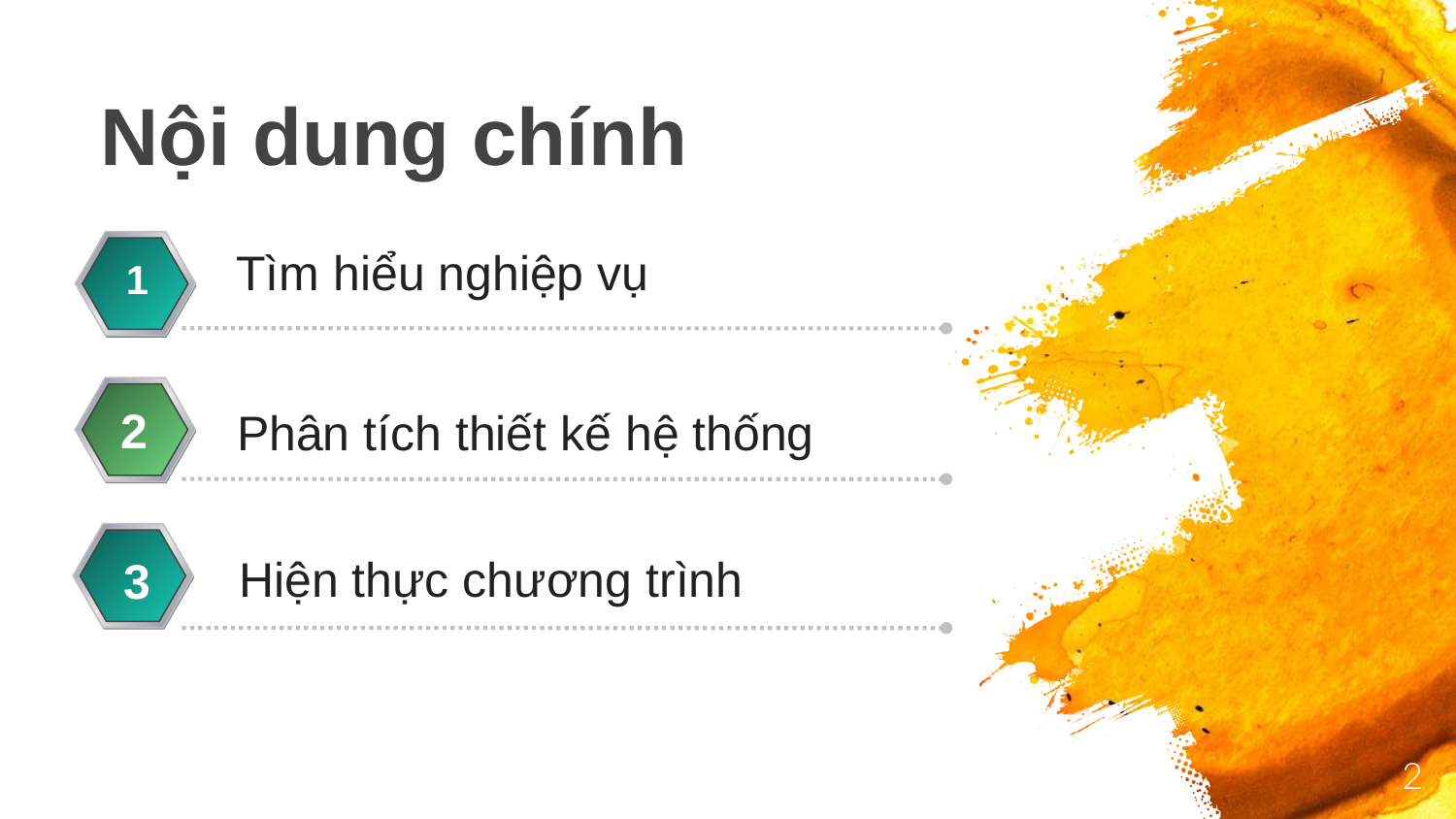

# Nội dung chính

Tìm hiểu nghiệp vụ
1

2
Phân tích thiết kế hệ thống

Hiện thực chương trình
3

4
2